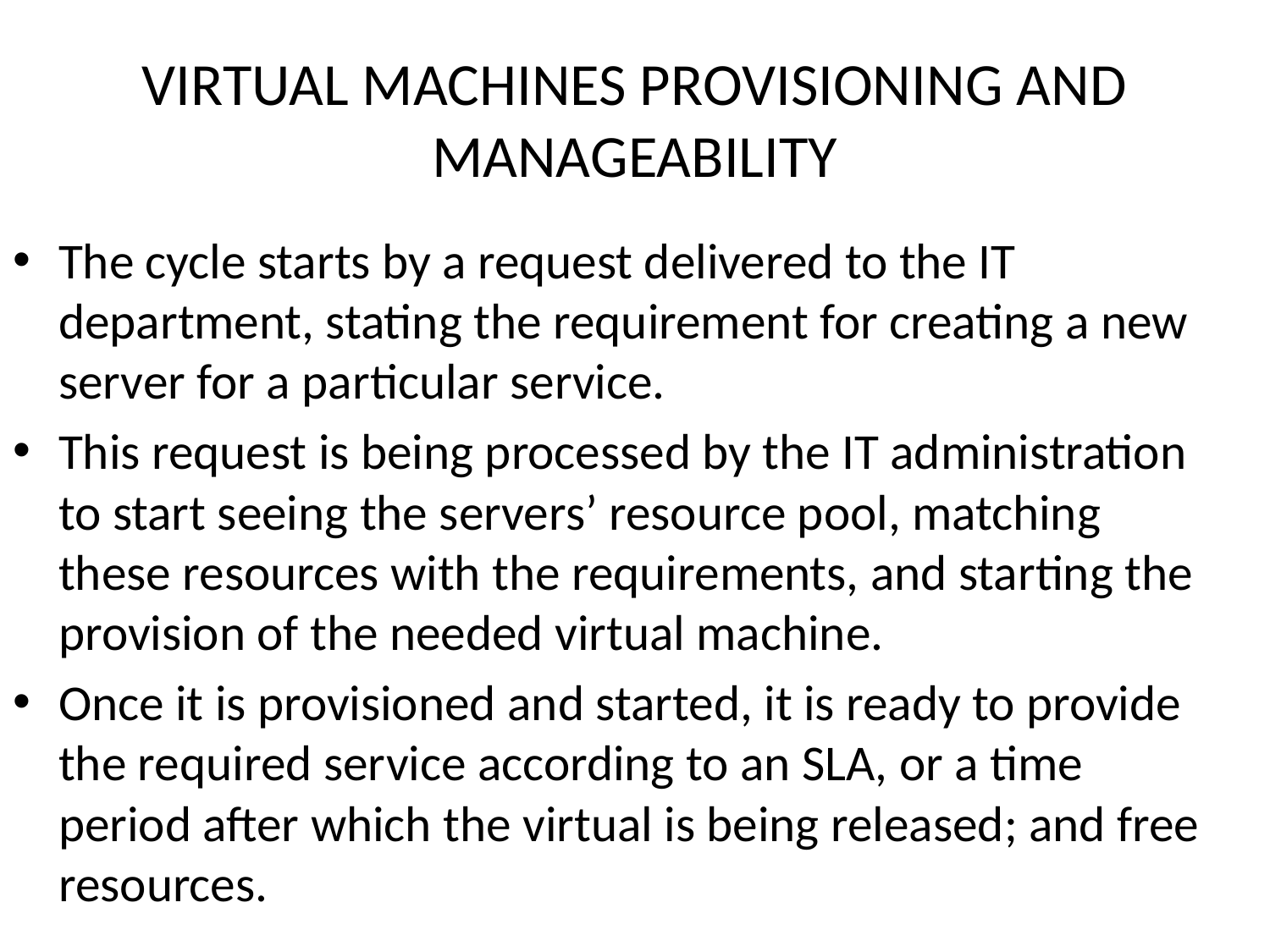

# VIRTUAL MACHINES PROVISIONING AND MANAGEABILITY
The cycle starts by a request delivered to the IT department, stating the requirement for creating a new server for a particular service.
This request is being processed by the IT administration to start seeing the servers’ resource pool, matching these resources with the requirements, and starting the provision of the needed virtual machine.
Once it is provisioned and started, it is ready to provide the required service according to an SLA, or a time period after which the virtual is being released; and free resources.